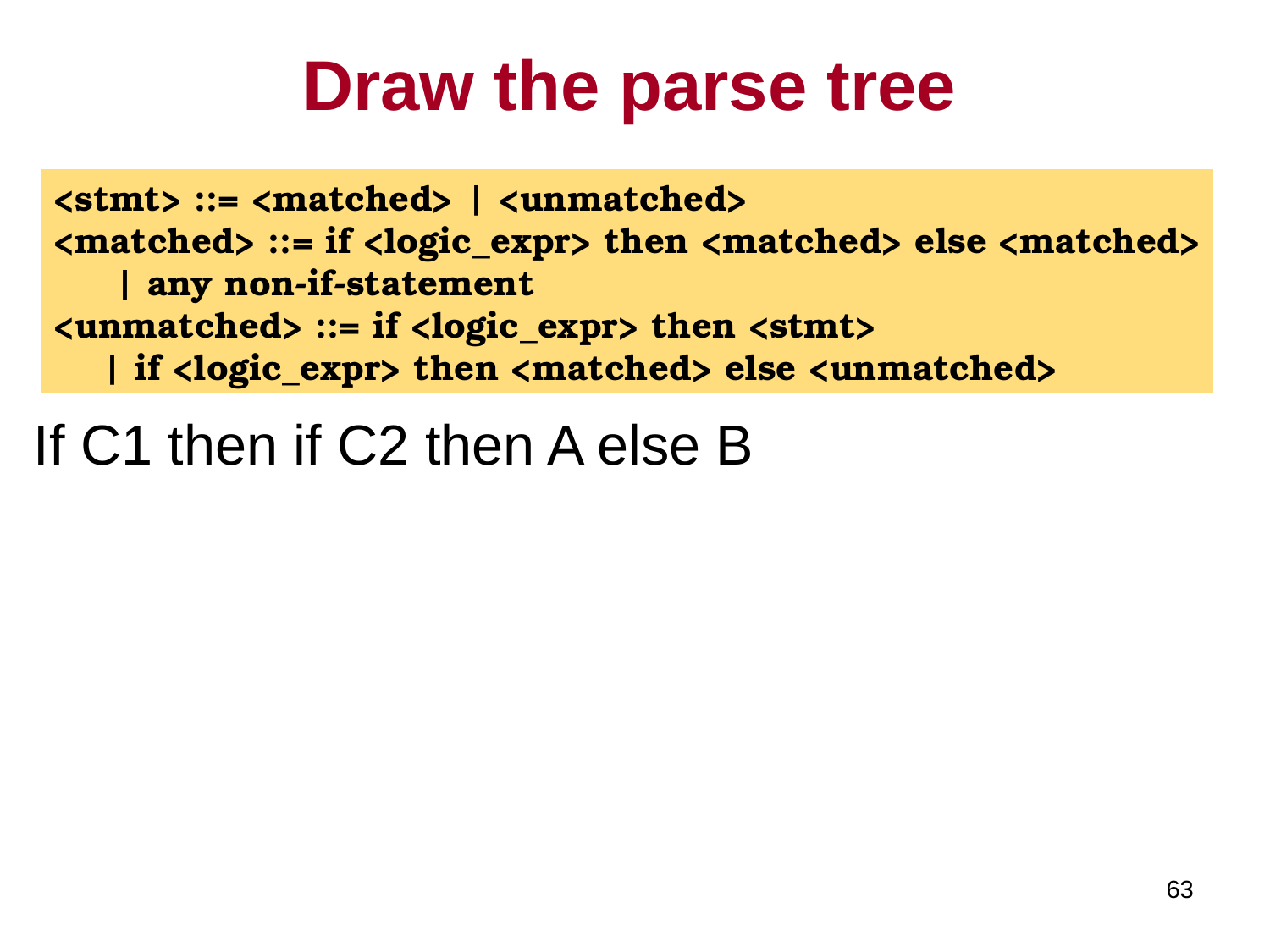

# Draw the parse tree
<stmt> ::= <matched> | <unmatched>
<matched> ::= if <logic_expr> then <matched> else <matched>
     | any non-if-statement
<unmatched> ::= if <logic_expr> then <stmt>
    | if <logic_expr> then <matched> else <unmatched>
If C1 then if C2 then A else B
63